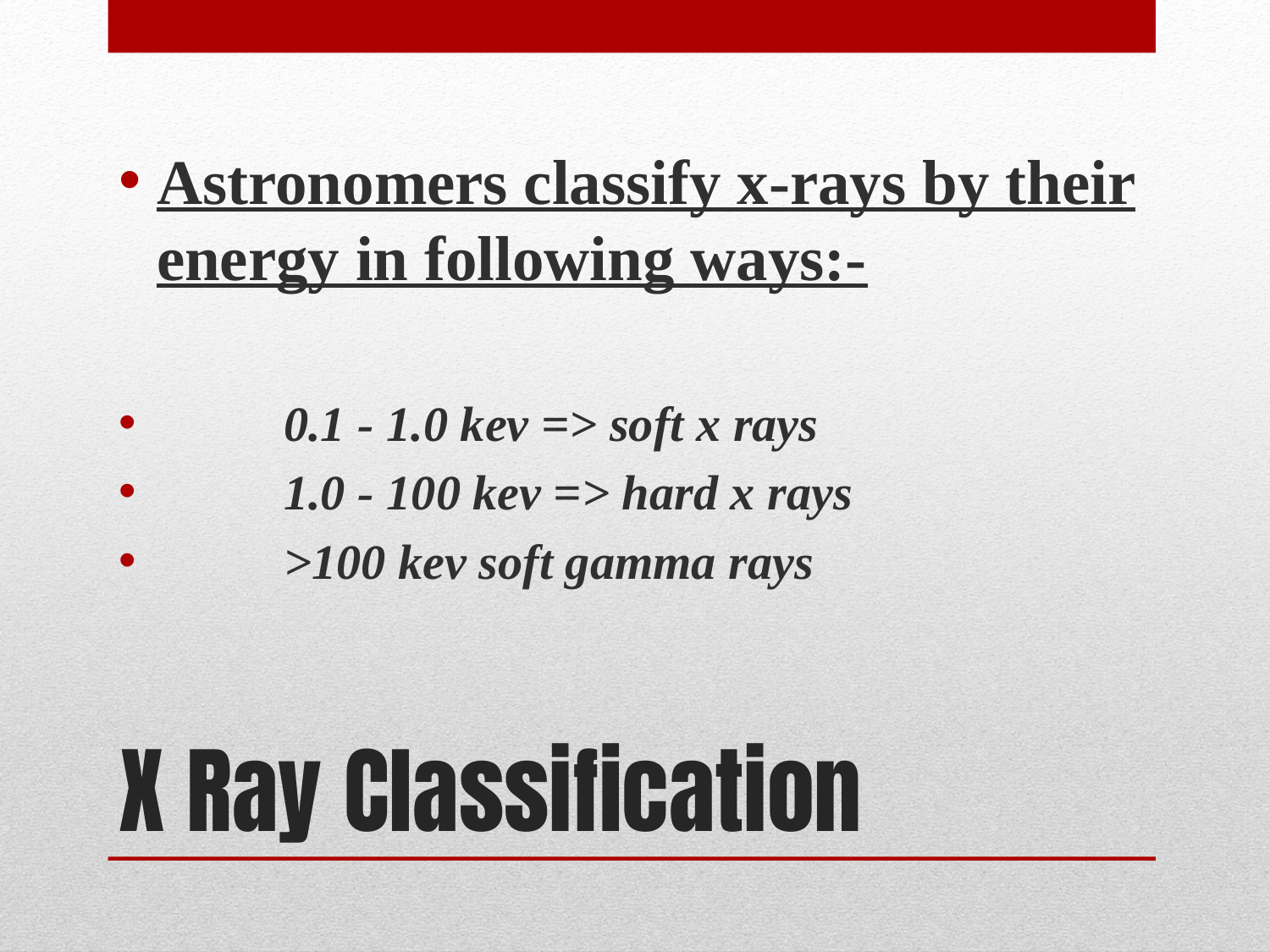

Astronomers classify x-rays by their energy in following ways:-

	0.1 - 1.0 kev => soft x rays
	1.0 - 100 kev => hard x rays
	>100 kev soft gamma rays
# X Ray Classification